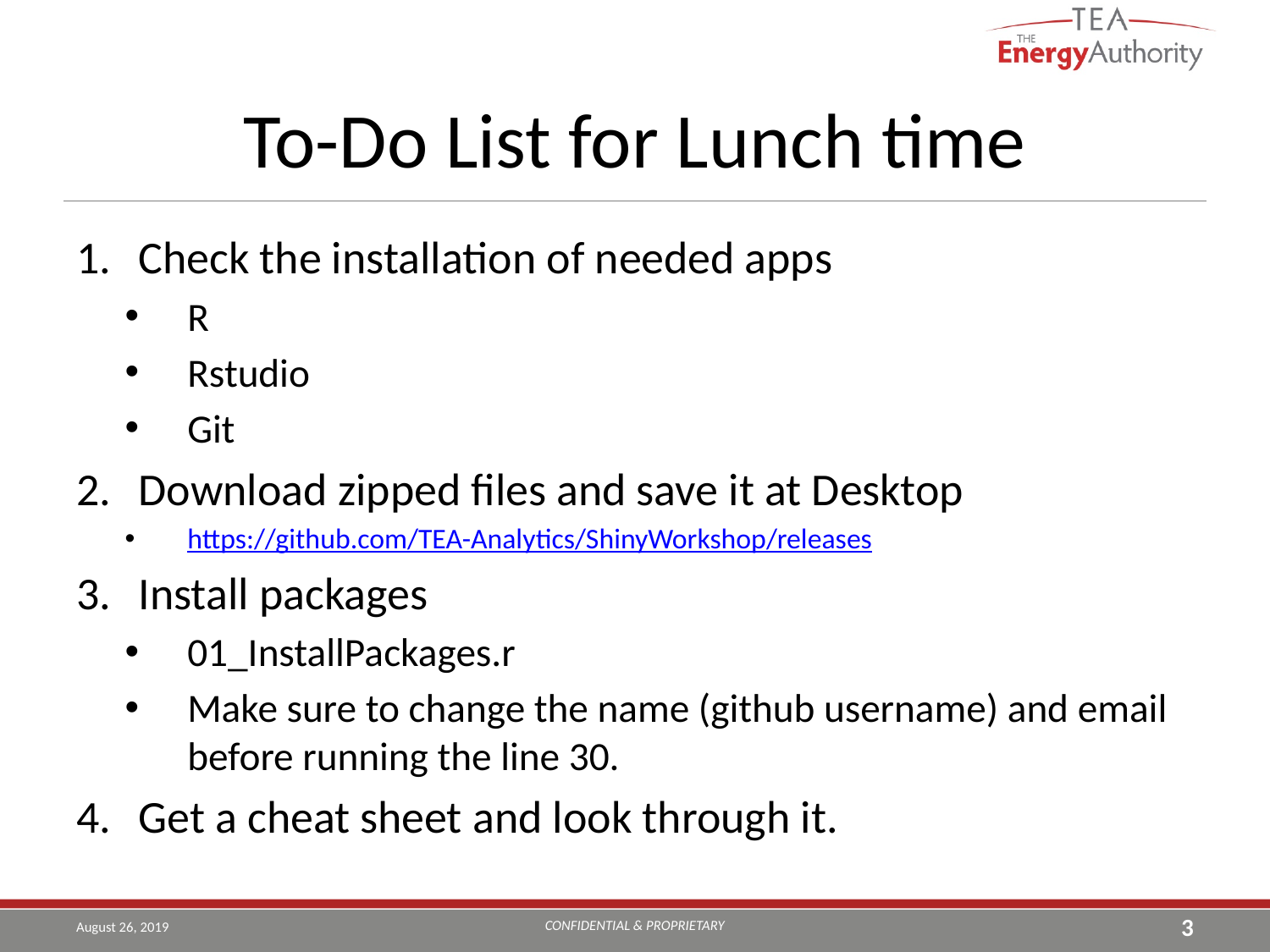

# To-Do List for Lunch time
Check the installation of needed apps
R
Rstudio
Git
Download zipped files and save it at Desktop
https://github.com/TEA-Analytics/ShinyWorkshop/releases
Install packages
01_InstallPackages.r
Make sure to change the name (github username) and email before running the line 30.
Get a cheat sheet and look through it.

CONFIDENTIAL & PROPRIETARY
August 26, 2019
3